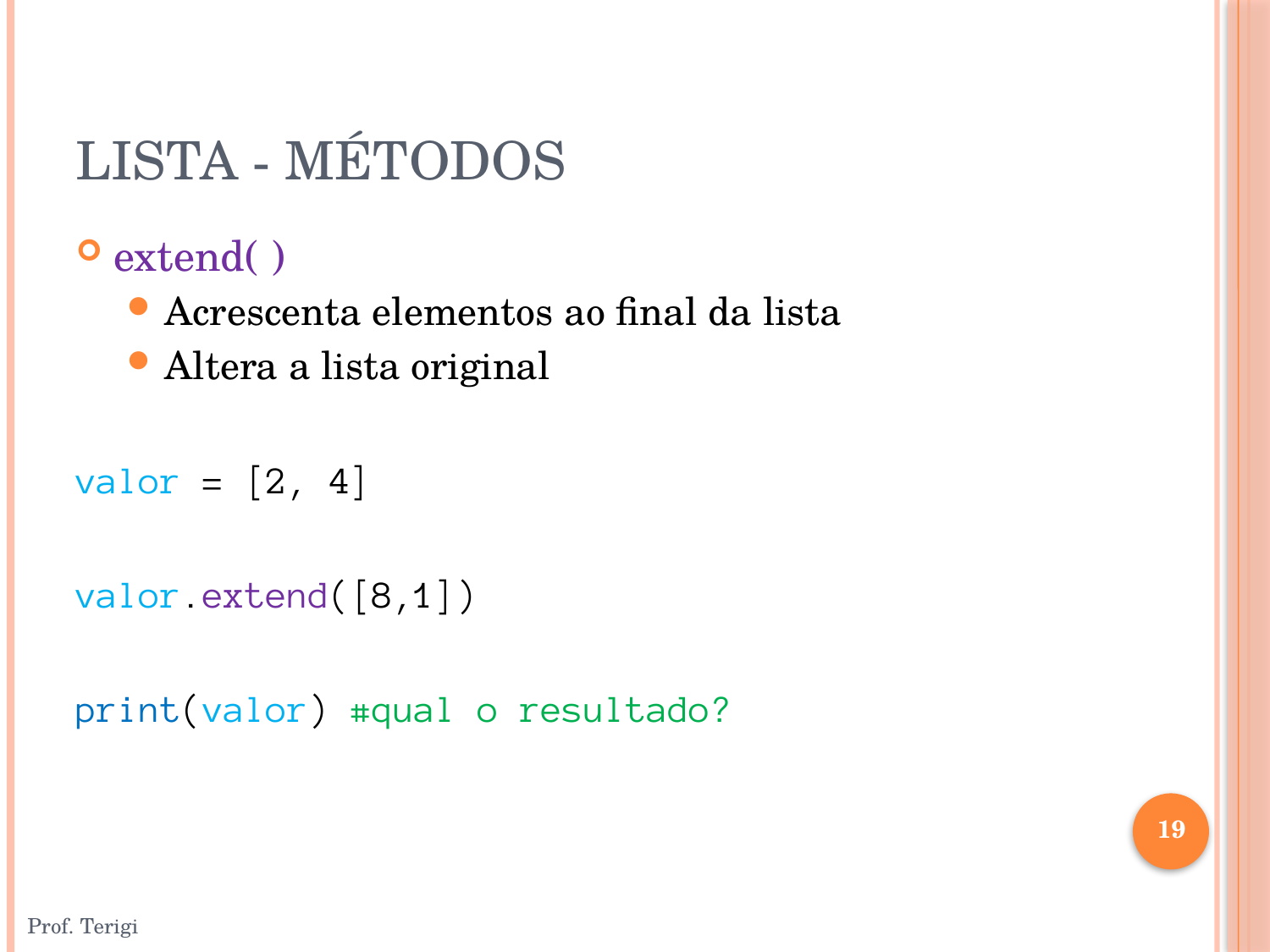

# Lista - Métodos
extend( )
Acrescenta elementos ao final da lista
Altera a lista original

valor = [2, 4]

valor.extend([8,1])

print(valor) #qual o resultado?

19